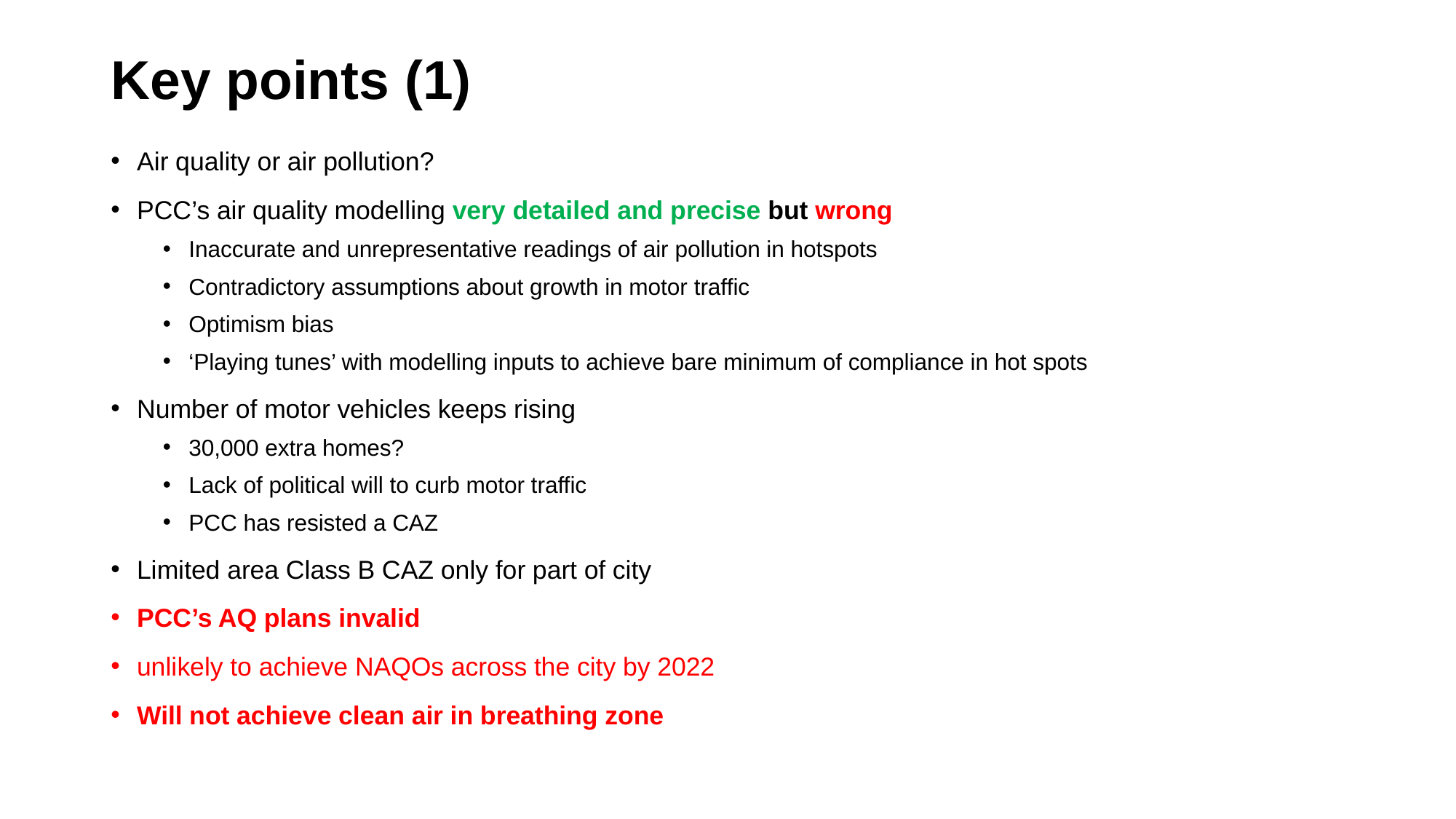

# Key points (1)
Air quality or air pollution?
PCC’s air quality modelling very detailed and precise but wrong
Inaccurate and unrepresentative readings of air pollution in hotspots
Contradictory assumptions about growth in motor traffic
Optimism bias
‘Playing tunes’ with modelling inputs to achieve bare minimum of compliance in hot spots
Number of motor vehicles keeps rising
30,000 extra homes?
Lack of political will to curb motor traffic
PCC has resisted a CAZ
Limited area Class B CAZ only for part of city
PCC’s AQ plans invalid
unlikely to achieve NAQOs across the city by 2022
Will not achieve clean air in breathing zone